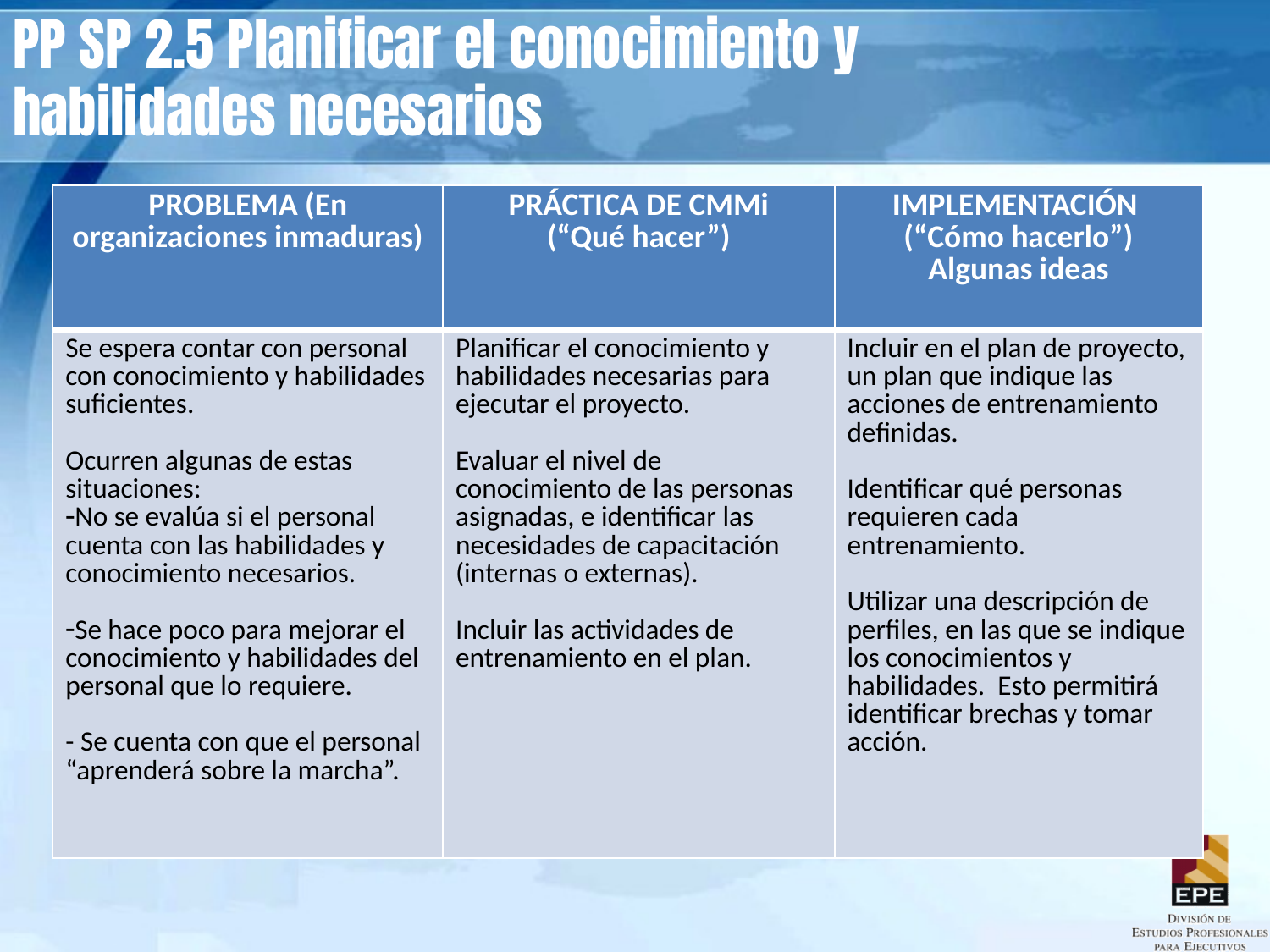

# PP SP 2.5 Planificar el conocimiento y habilidades necesarios
| PROBLEMA (En organizaciones inmaduras) | PRÁCTICA DE CMMi (“Qué hacer”) | IMPLEMENTACIÓN (“Cómo hacerlo”) Algunas ideas |
| --- | --- | --- |
| Se espera contar con personal con conocimiento y habilidades suficientes. Ocurren algunas de estas situaciones: No se evalúa si el personal cuenta con las habilidades y conocimiento necesarios. Se hace poco para mejorar el conocimiento y habilidades del personal que lo requiere. - Se cuenta con que el personal “aprenderá sobre la marcha”. | Planificar el conocimiento y habilidades necesarias para ejecutar el proyecto. Evaluar el nivel de conocimiento de las personas asignadas, e identificar las necesidades de capacitación (internas o externas). Incluir las actividades de entrenamiento en el plan. | Incluir en el plan de proyecto, un plan que indique las acciones de entrenamiento definidas. Identificar qué personas requieren cada entrenamiento. Utilizar una descripción de perfiles, en las que se indique los conocimientos y habilidades. Esto permitirá identificar brechas y tomar acción. |